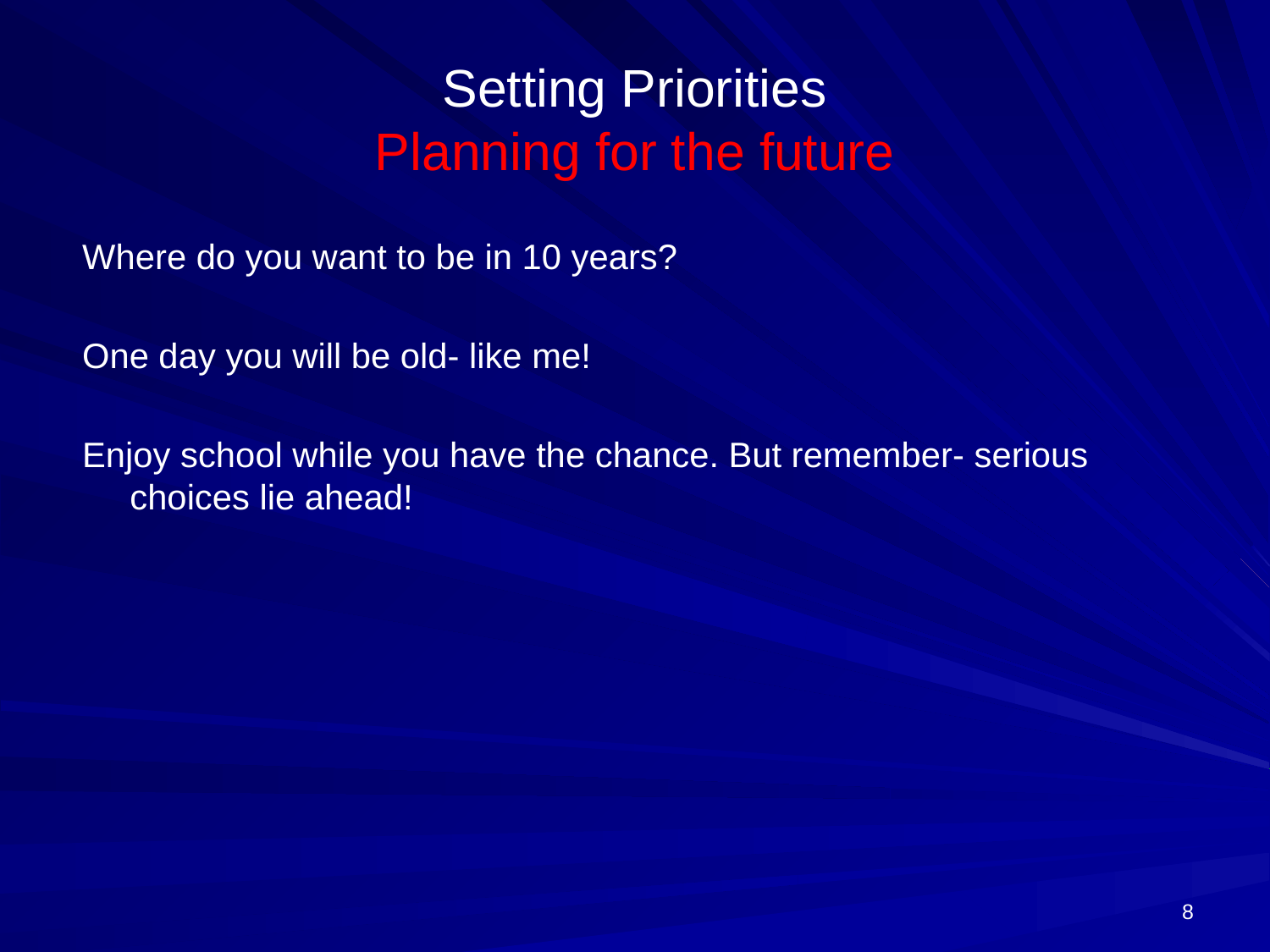

# Setting Priorities Planning for the future
Where do you want to be in 10 years?

One day you will be old- like me!

Enjoy school while you have the chance. But remember- serious choices lie ahead!
8